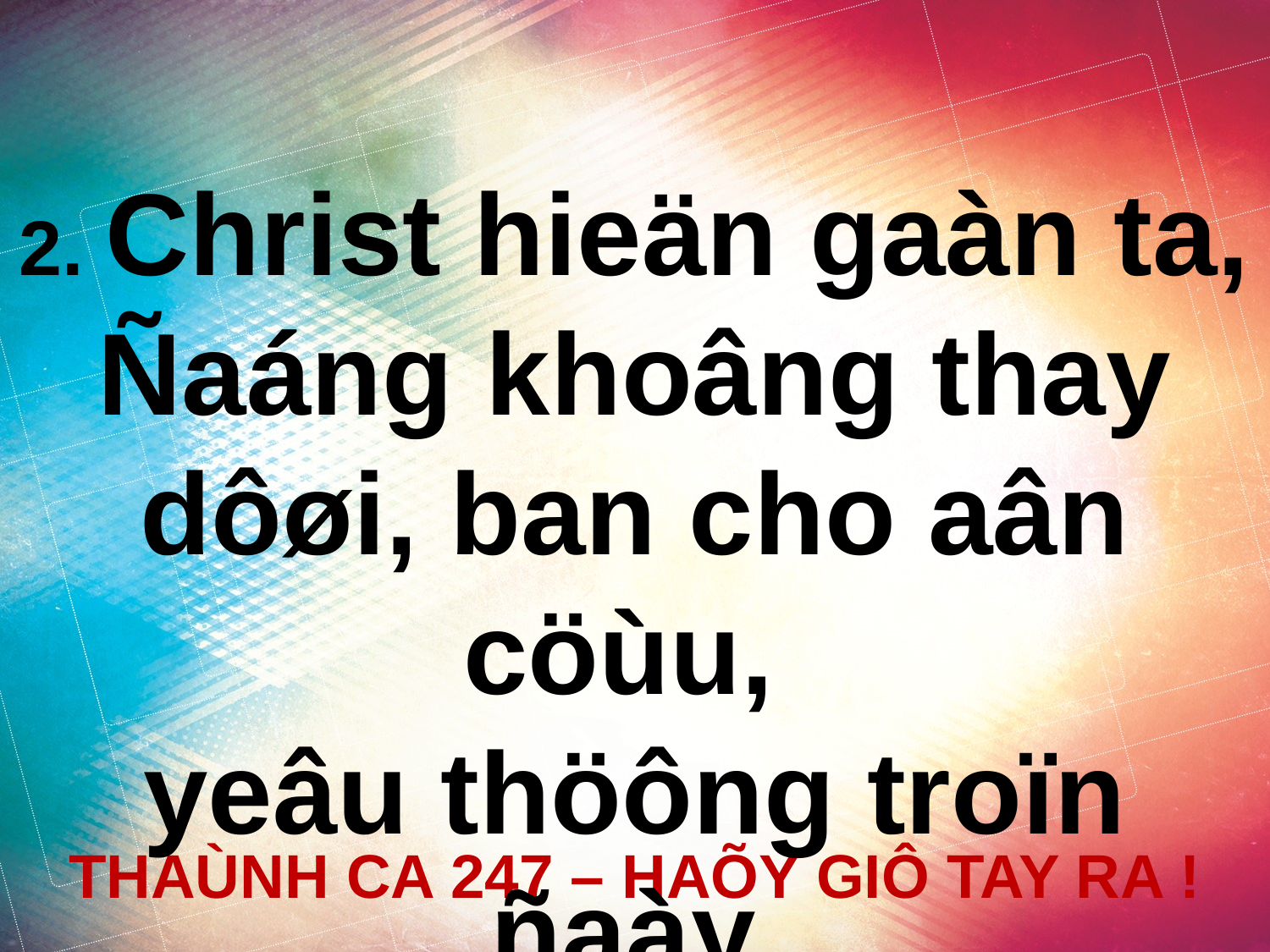

2. Christ hieän gaàn ta, Ñaáng khoâng thay dôøi, ban cho aân cöùu,
yeâu thöông troïn ñaày.
THAÙNH CA 247 – HAÕY GIÔ TAY RA !